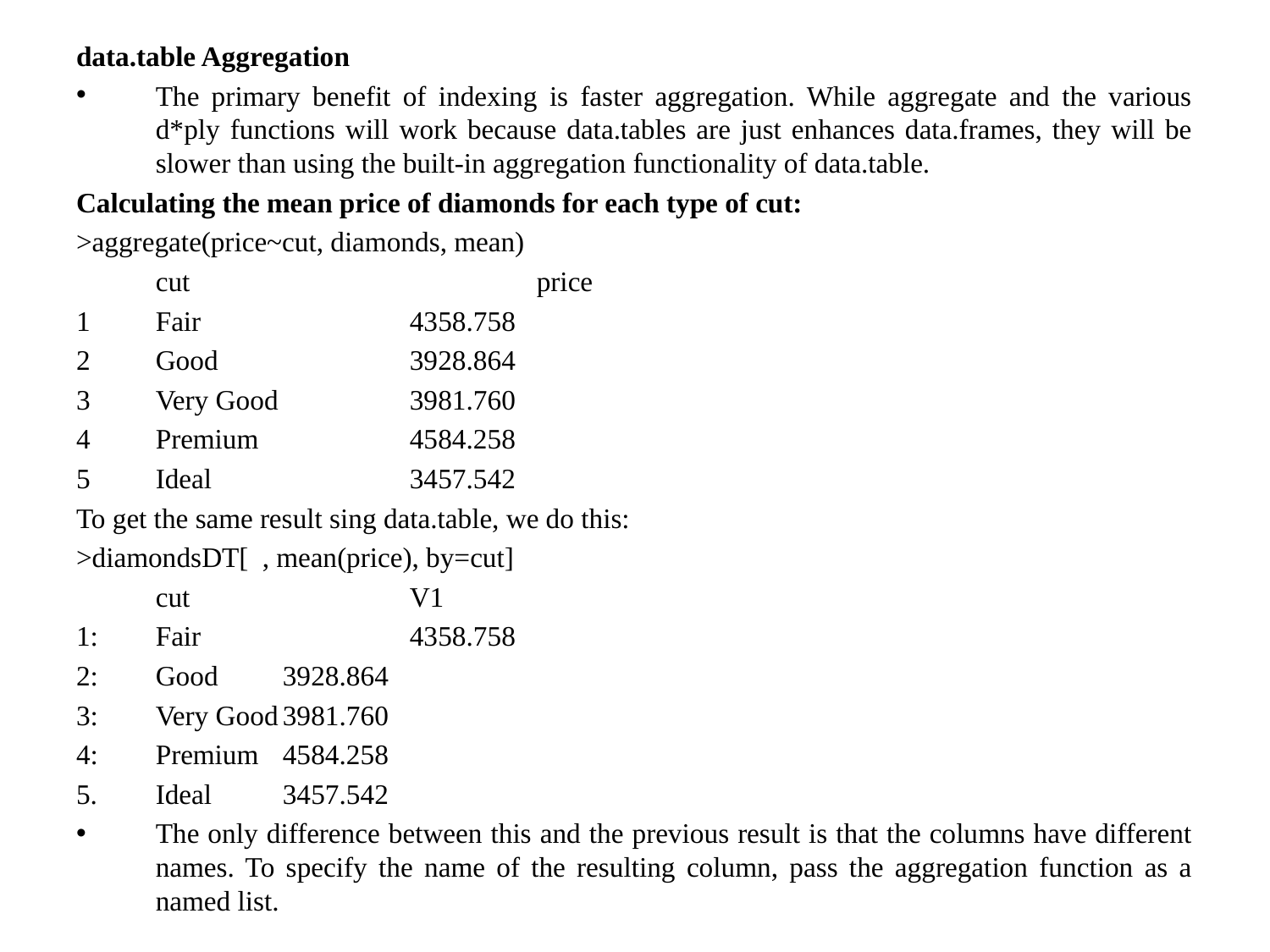

data.table Aggregation
The primary benefit of indexing is faster aggregation. While aggregate and the various d*ply functions will work because data.tables are just enhances data.frames, they will be slower than using the built-in aggregation functionality of data.table.
Calculating the mean price of diamonds for each type of cut:
>aggregate(price~cut, diamonds, mean)
	cut			price
Fair		4358.758
Good		3928.864
Very Good		3981.760
Premium		4584.258
Ideal		3457.542
To get the same result sing data.table, we do this:
>diamondsDT[  , mean(price), by=cut]
	cut		V1
1:	Fair		4358.758
2:	Good	3928.864
3:	Very Good	3981.760
4:	Premium	4584.258
Ideal	3457.542
The only difference between this and the previous result is that the columns have different names. To specify the name of the resulting column, pass the aggregation function as a named list.